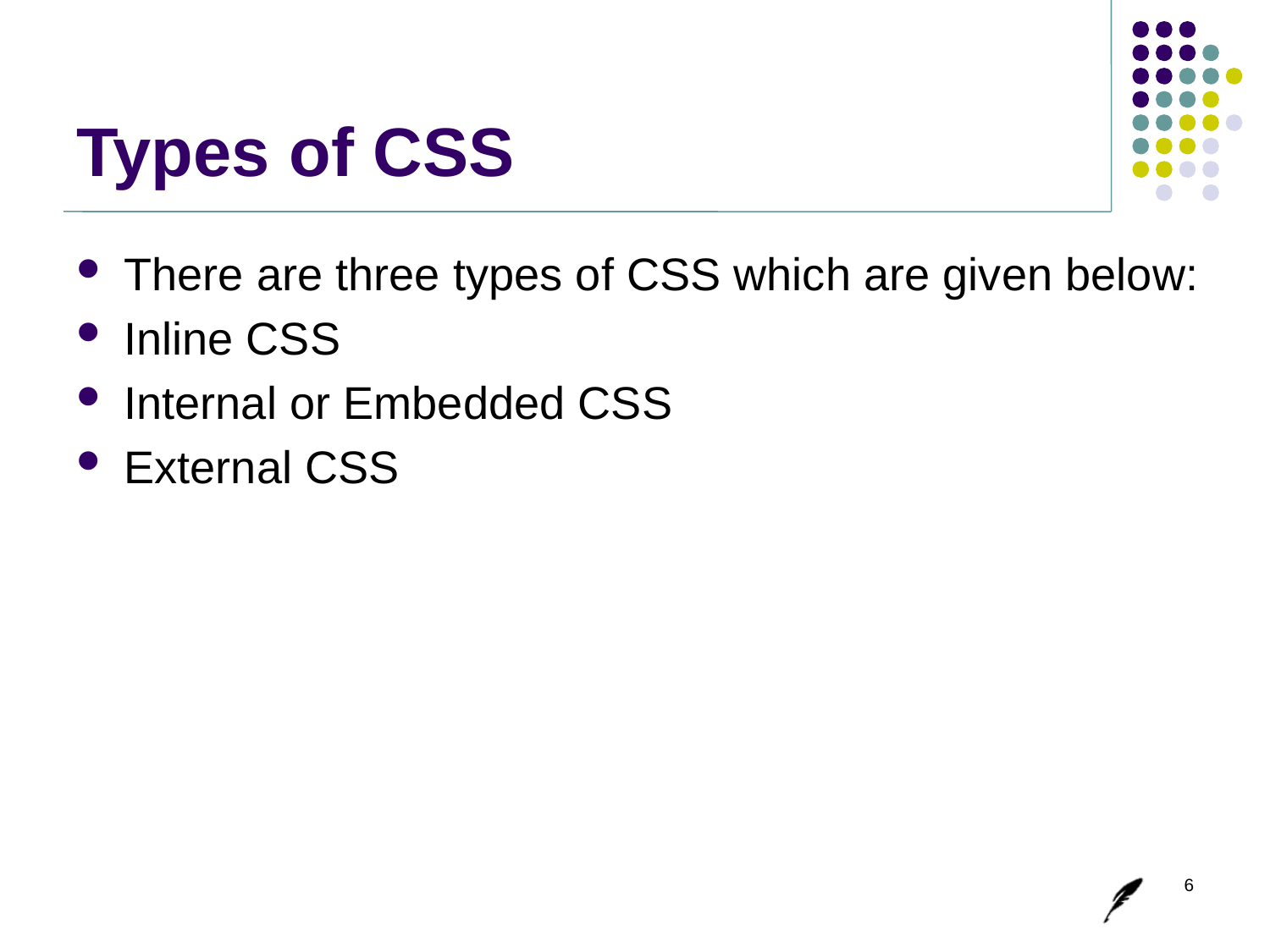

# Types of CSS
There are three types of CSS which are given below:
Inline CSS
Internal or Embedded CSS
External CSS

6